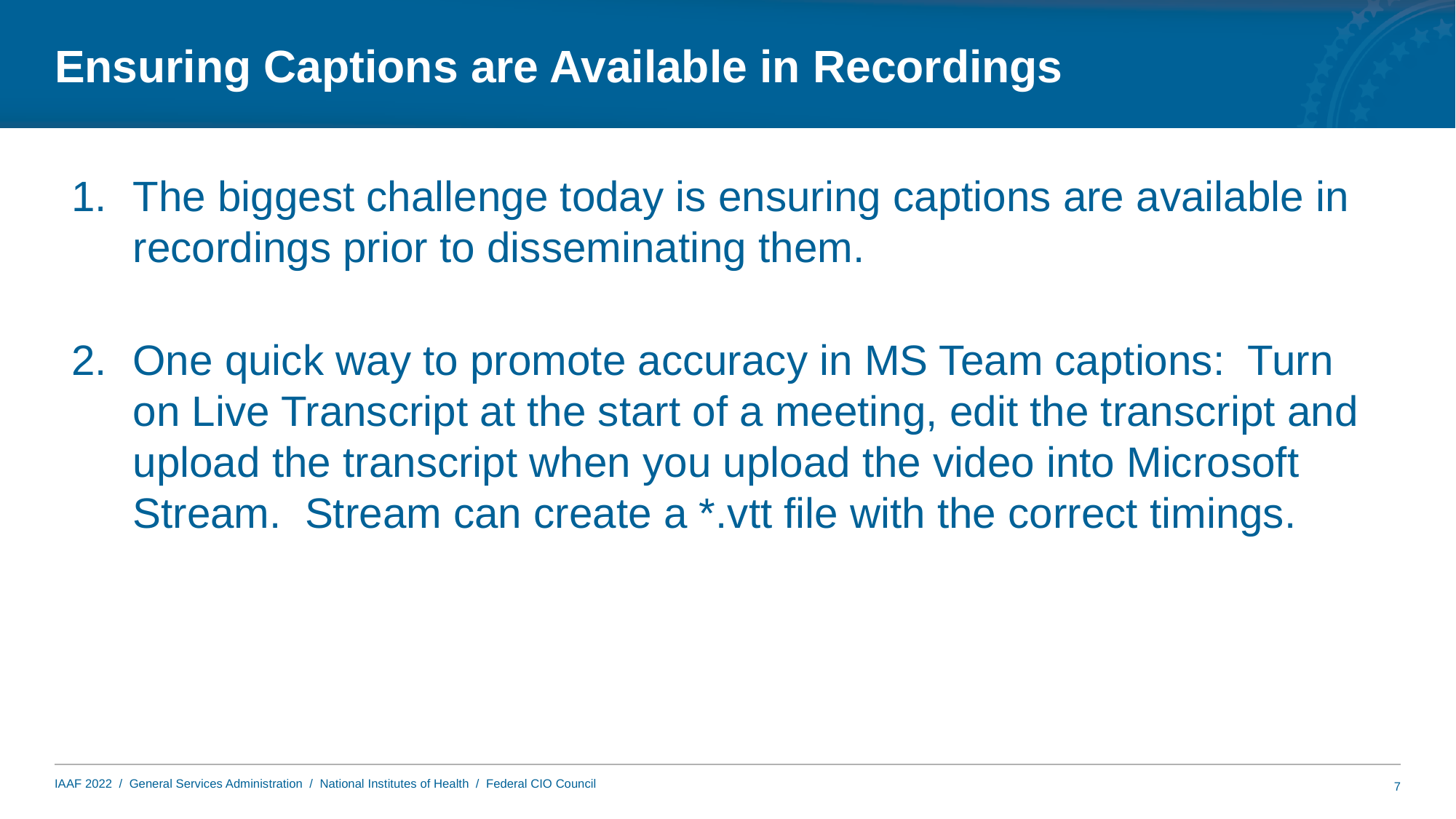

# Ensuring Captions are Available in Recordings
The biggest challenge today is ensuring captions are available in recordings prior to disseminating them.
One quick way to promote accuracy in MS Team captions:  Turn on Live Transcript at the start of a meeting, edit the transcript and upload the transcript when you upload the video into Microsoft Stream.  Stream can create a *.vtt file with the correct timings.

7